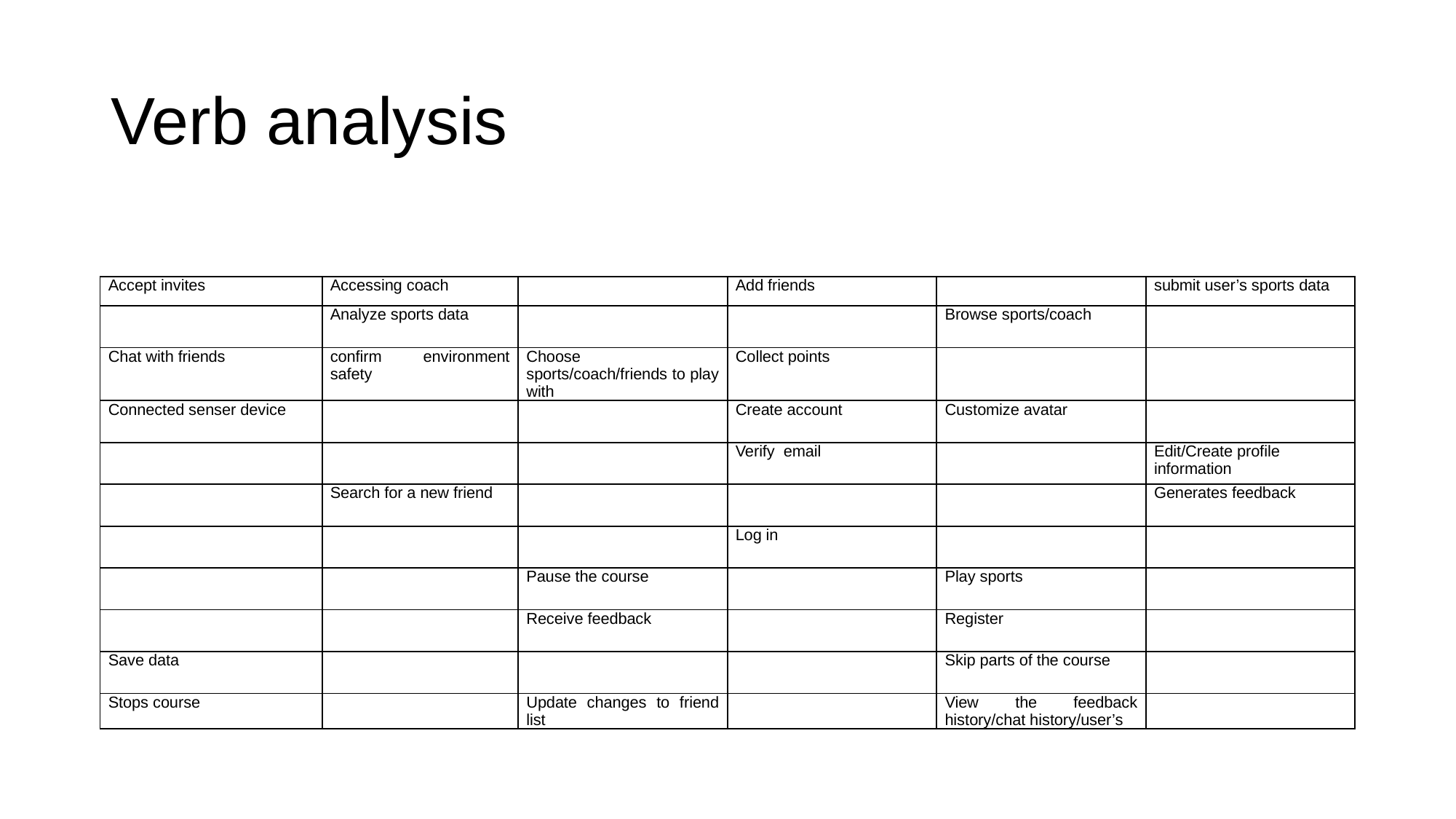

# Verb analysis
| Accept invites | Accessing coach |  | Add friends |  | submit user’s sports data |
| --- | --- | --- | --- | --- | --- |
|  | Analyze sports data |  |  | Browse sports/coach |  |
| Chat with friends | confirm environment safety | Choose sports/coach/friends to play with | Collect points |  |  |
| Connected senser device |  |  | Create account | Customize avatar |  |
|  |  |  | Verify email |  | Edit/Create profile information |
|  | Search for a new friend |  |  |  | Generates feedback |
|  |  |  | Log in |  |  |
|  |  | Pause the course |  | Play sports |  |
|  |  | Receive feedback |  | Register |  |
| Save data |  |  |  | Skip parts of the course |  |
| Stops course |  | Update changes to friend list |  | View the feedback history/chat history/user’s |  |